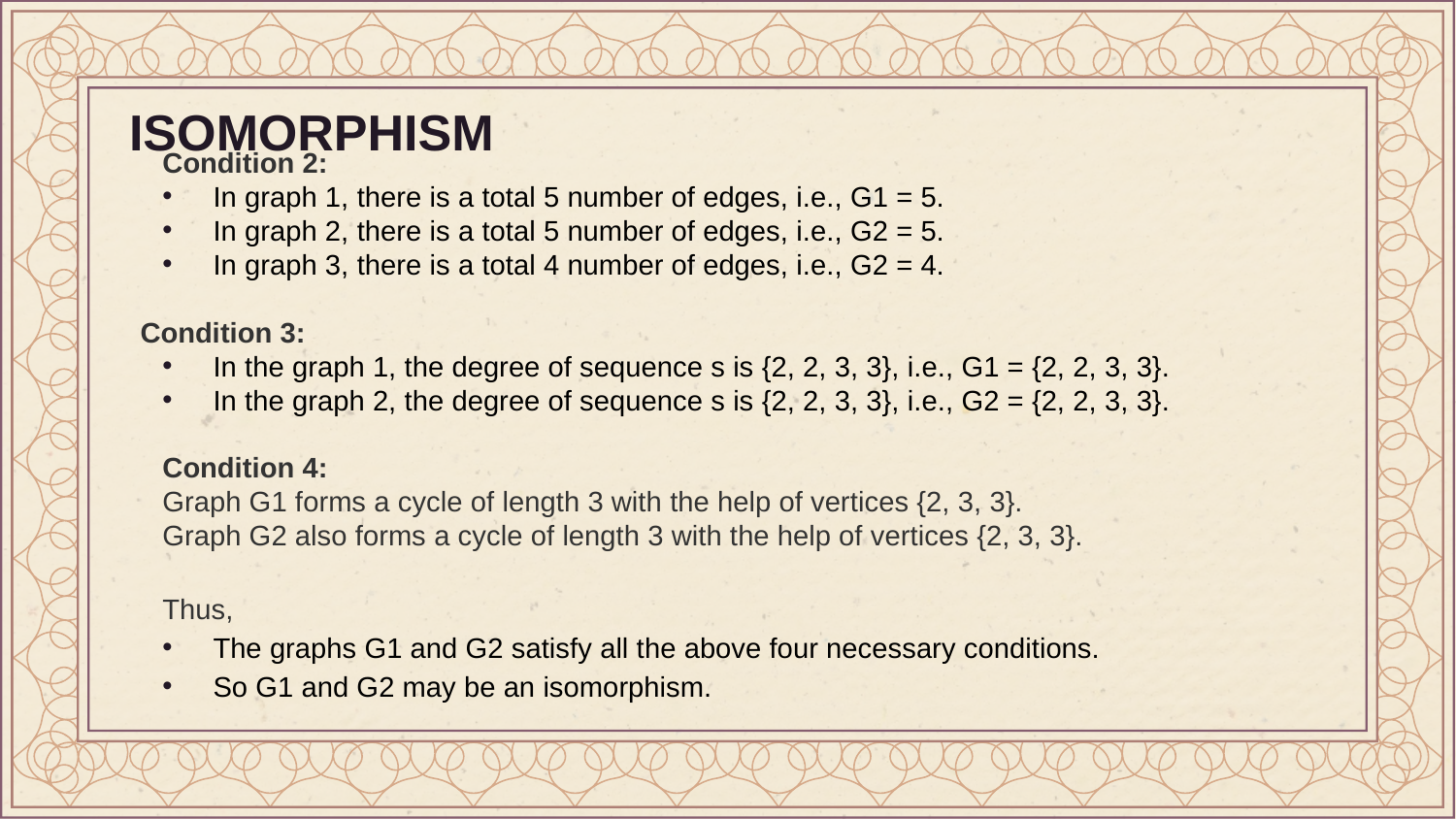

# ISOMORPHISM
Condition 2:
In graph 1, there is a total 5 number of edges, i.e., G1 = 5.
In graph 2, there is a total 5 number of edges, i.e., G2 = 5.
In graph 3, there is a total 4 number of edges, i.e., G2 = 4.

Condition 3:
In the graph 1, the degree of sequence s is {2, 2, 3, 3}, i.e., G1 = {2, 2, 3, 3}.
In the graph 2, the degree of sequence s is {2, 2, 3, 3}, i.e., G2 = {2, 2, 3, 3}.

Condition 4:
Graph G1 forms a cycle of length 3 with the help of vertices {2, 3, 3}.
Graph G2 also forms a cycle of length 3 with the help of vertices {2, 3, 3}.

Thus,
The graphs G1 and G2 satisfy all the above four necessary conditions.
So G1 and G2 may be an isomorphism.